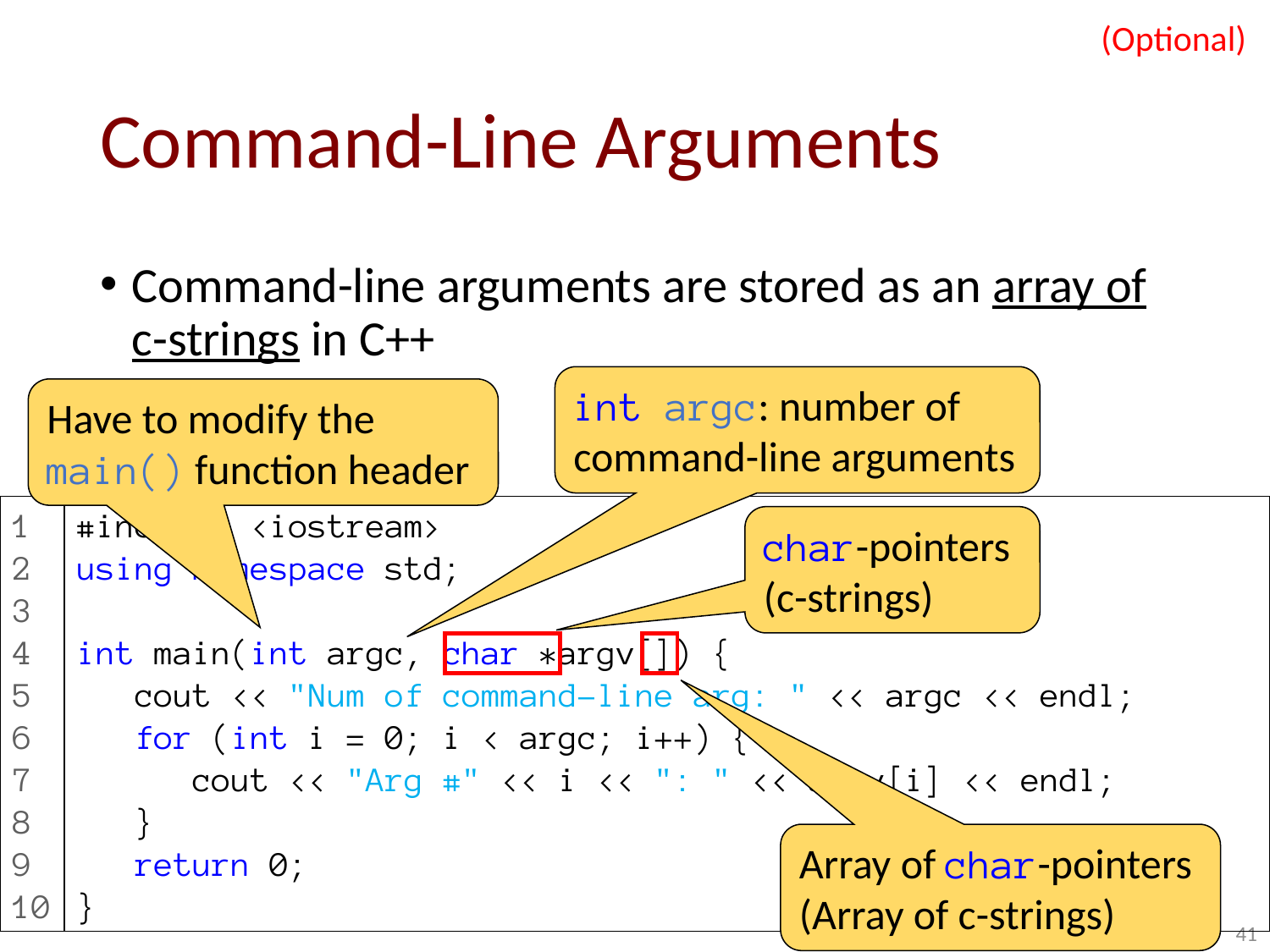

(Optional)
# Command-Line Arguments
Command-line arguments are stored as an array of c-strings in C++
int argc: number of command-line arguments
Have to modify the main() function header
1
2
3
4
5
6
7
8
9
10
#include <iostream>
using namespace std;

int main(int argc, char *argv[]) {
   cout << "Num of command-line arg: " << argc << endl;
   for (int i = 0; i < argc; i++) {
      cout << "Arg #" << i << ": " << argv[i] << endl;
   }
   return 0;
}
char-pointers (c-strings)

Array of char-pointers (Array of c-strings)
41